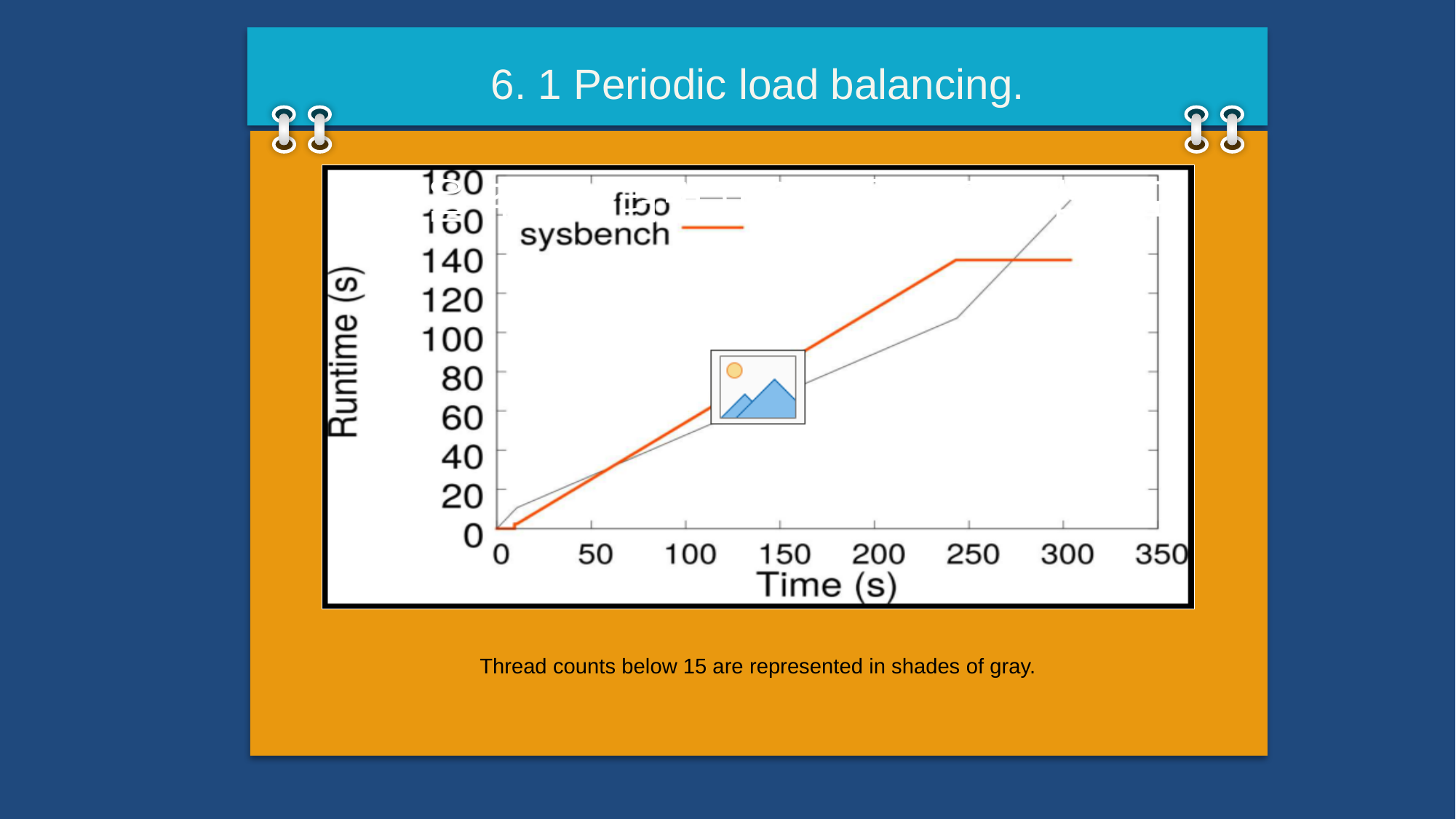

# 6. 1 Periodic load balancing.

Thread counts below 15 are represented in shades of gray.